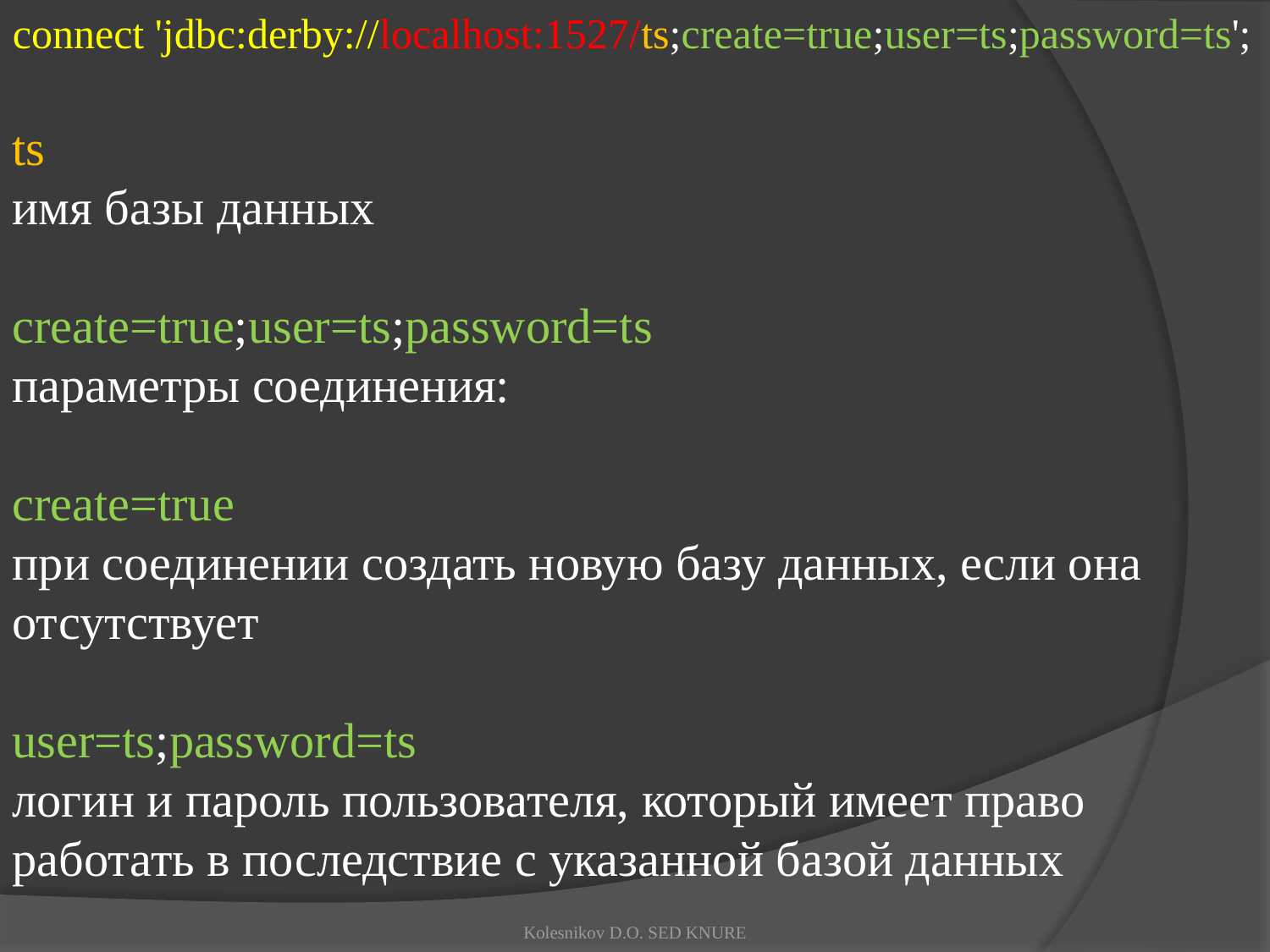

connect 'jdbc:derby://localhost:1527/ts;create=true;user=ts;password=ts';

ts
имя базы данных

create=true;user=ts;password=ts
параметры соединения:

create=true
при соединении создать новую базу данных, если она отсутствует

user=ts;password=ts
логин и пароль пользователя, который имеет право работать в последствие с указанной базой данных

Kolesnikov D.O. SED KNURE